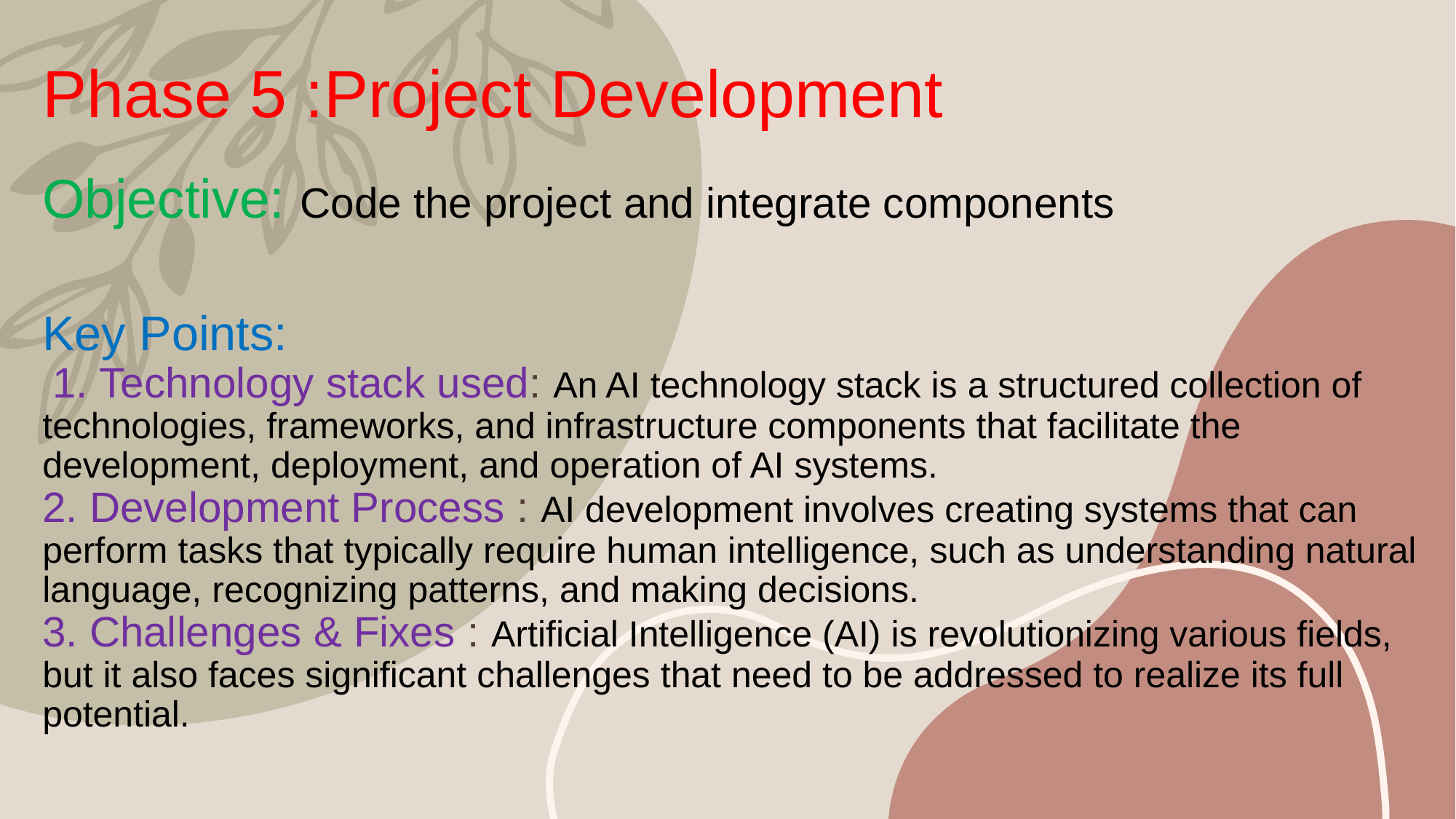

# Phase 5 :Project Development Objective: Code the project and integrate components Key Points: 1. Technology stack used: An AI technology stack is a structured collection of technologies, frameworks, and infrastructure components that facilitate the development, deployment, and operation of AI systems. 2. Development Process : AI development involves creating systems that can perform tasks that typically require human intelligence, such as understanding natural language, recognizing patterns, and making decisions. 3. Challenges & Fixes : Artificial Intelligence (AI) is revolutionizing various fields, but it also faces significant challenges that need to be addressed to realize its full potential.